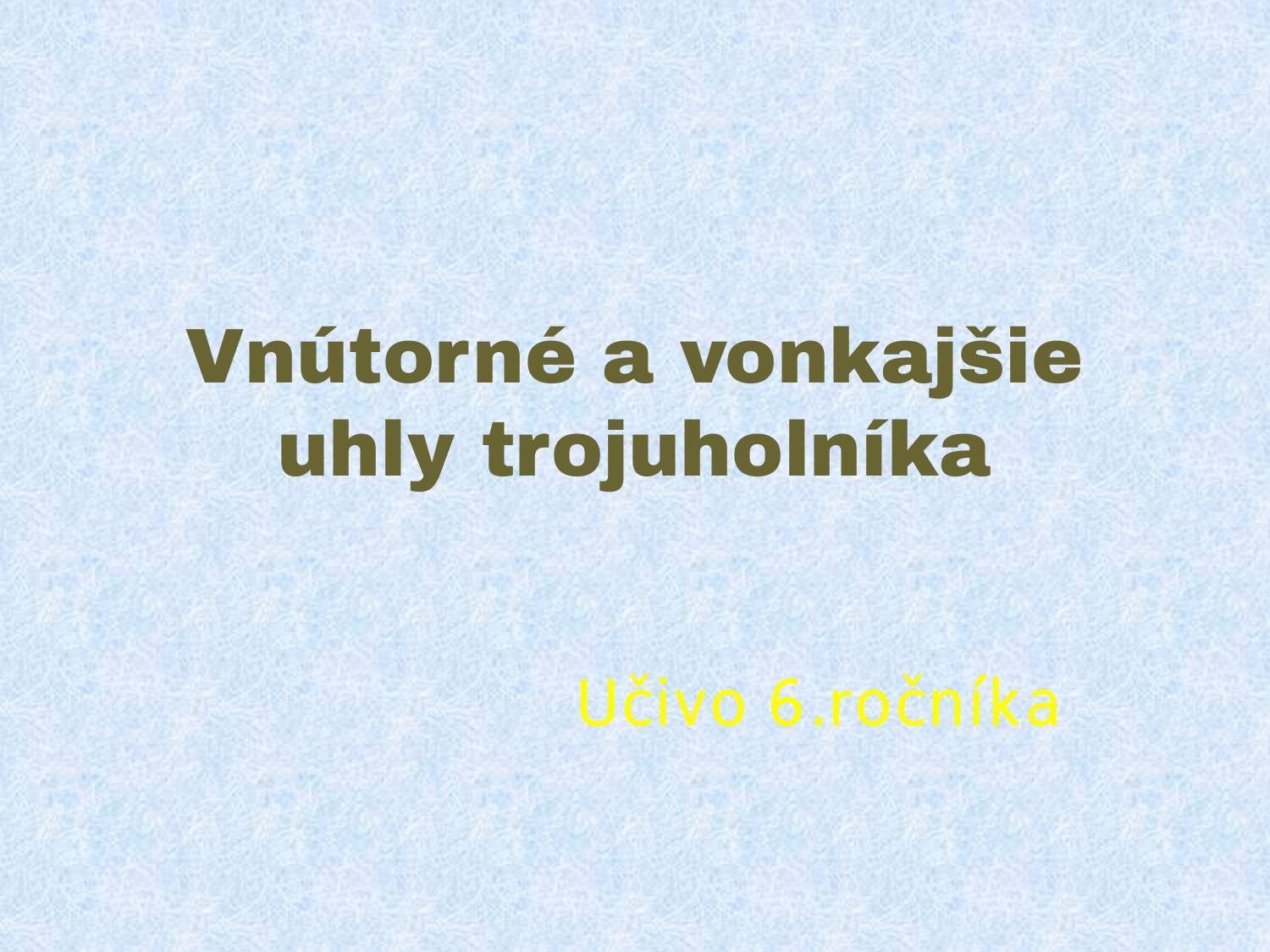

Vnútorné a vonkajšie uhly trojuholníka
Učivo 6.ročníka